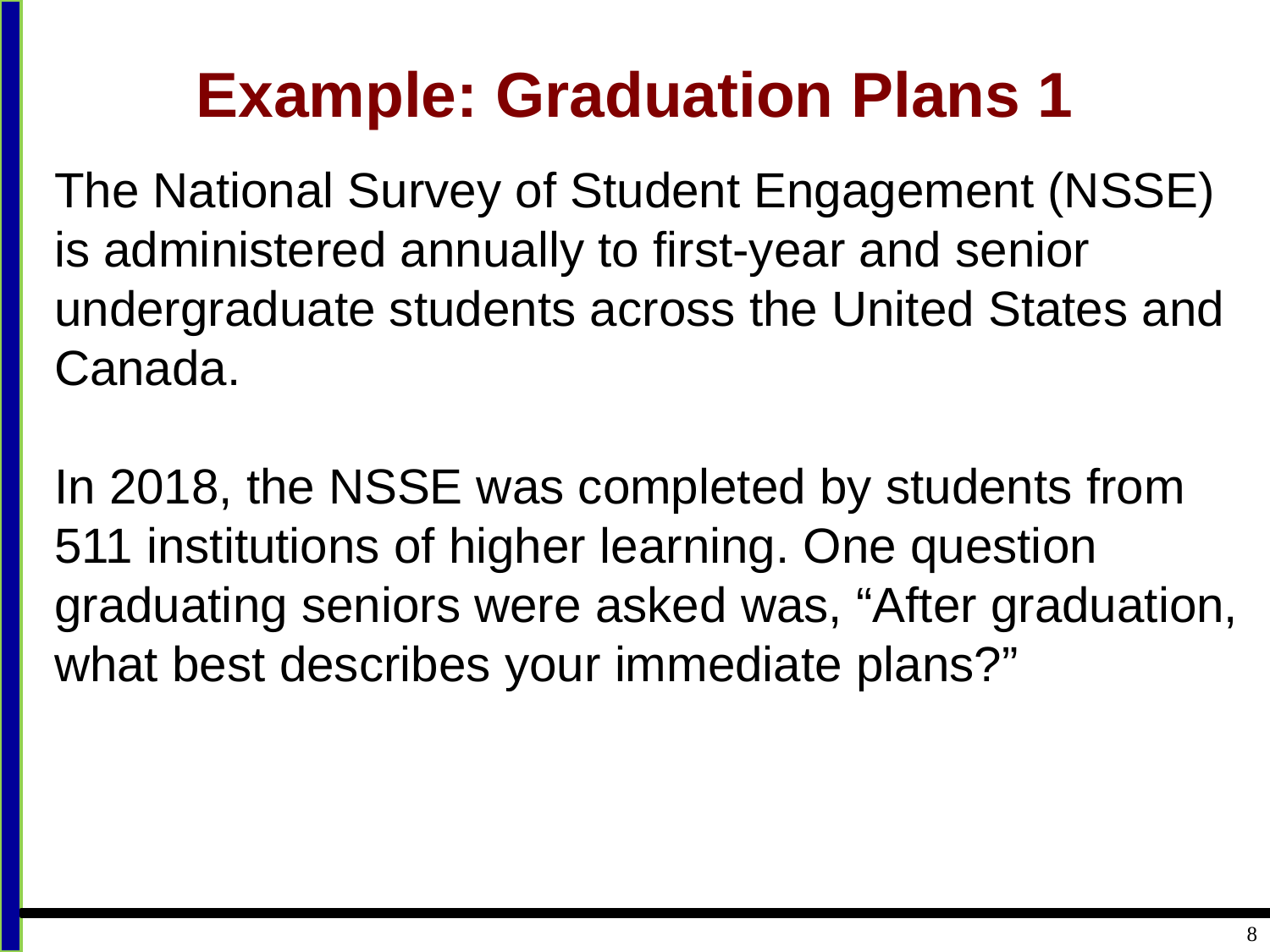

# Example: Graduation Plans 1
The National Survey of Student Engagement (NSSE) is administered annually to first-year and senior undergraduate students across the United States and Canada.

In 2018, the NSSE was completed by students from 511 institutions of higher learning. One question graduating seniors were asked was, “After graduation, what best describes your immediate plans?”